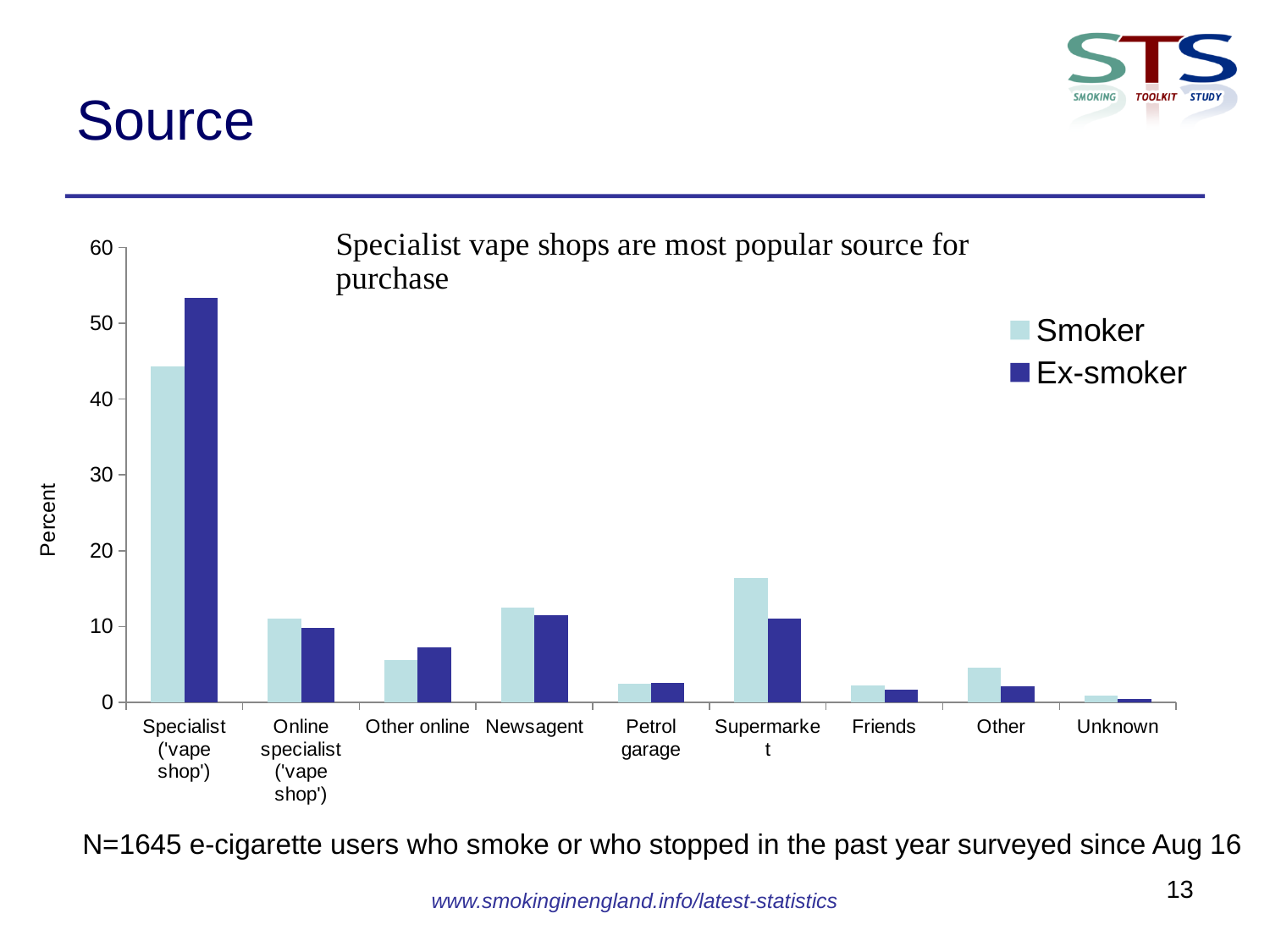

# Source

### Chart

| Category | Smoker | Ex-smoker |
|---|---|---|
| Specialist ('vape shop') | 44.3 | 53.4 |
| Online specialist ('vape shop') | 11.1 | 9.8 |
| Other online | 5.6 | 7.3 |
| Newsagent | 12.5 | 11.5 |
| Petrol garage | 2.5 | 2.6 |
| Supermarket | 16.4 | 11.1 |
| Friends | 2.2 | 1.7 |
| Other | 4.6 | 2.1 |
| Unknown | 0.9 | 0.4 |
N=1645 e-cigarette users who smoke or who stopped in the past year surveyed since Aug 16
13